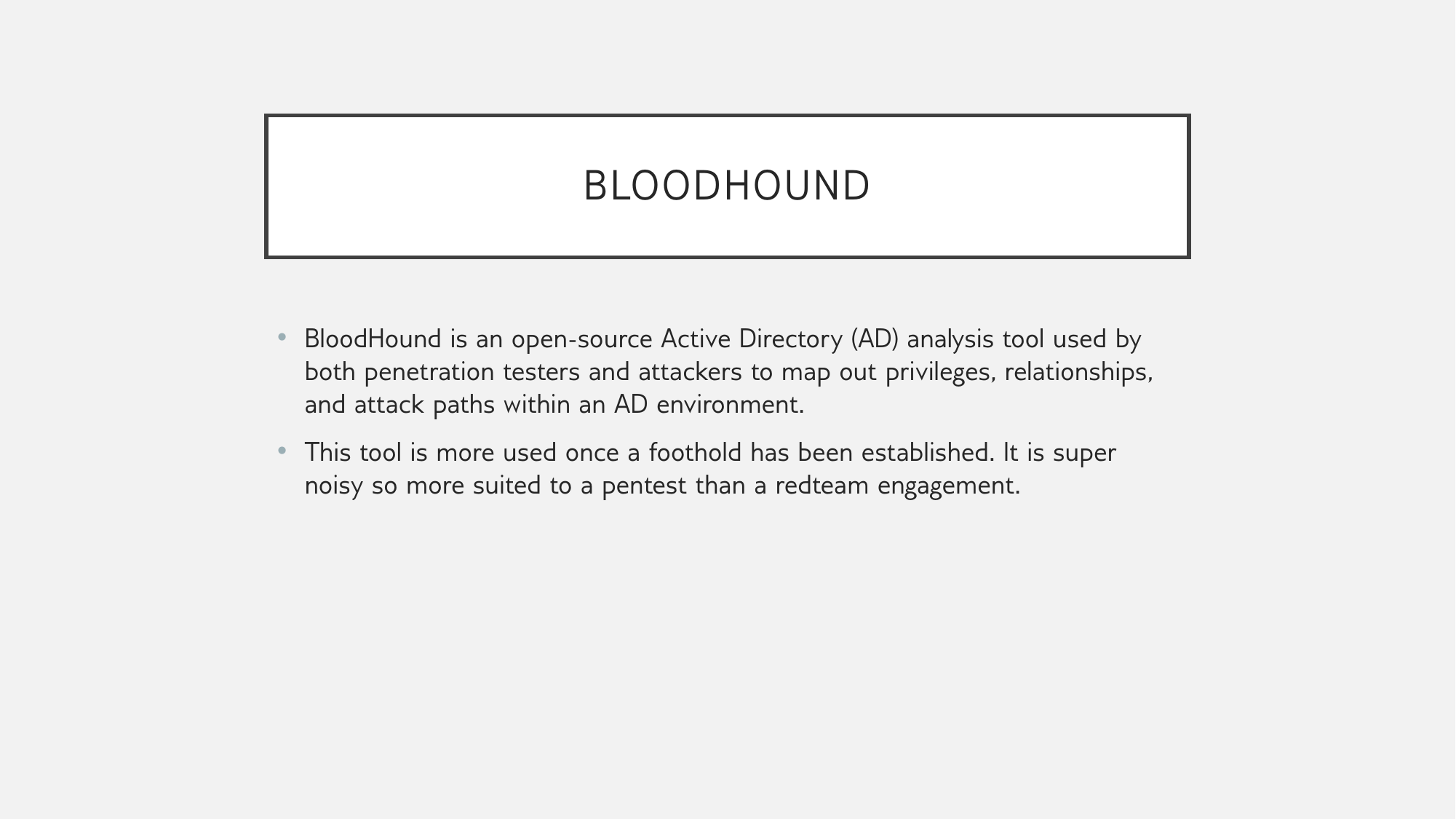

# Bloodhound
BloodHound is an open-source Active Directory (AD) analysis tool used by both penetration testers and attackers to map out privileges, relationships, and attack paths within an AD environment.
This tool is more used once a foothold has been established. It is super noisy so more suited to a pentest than a redteam engagement.